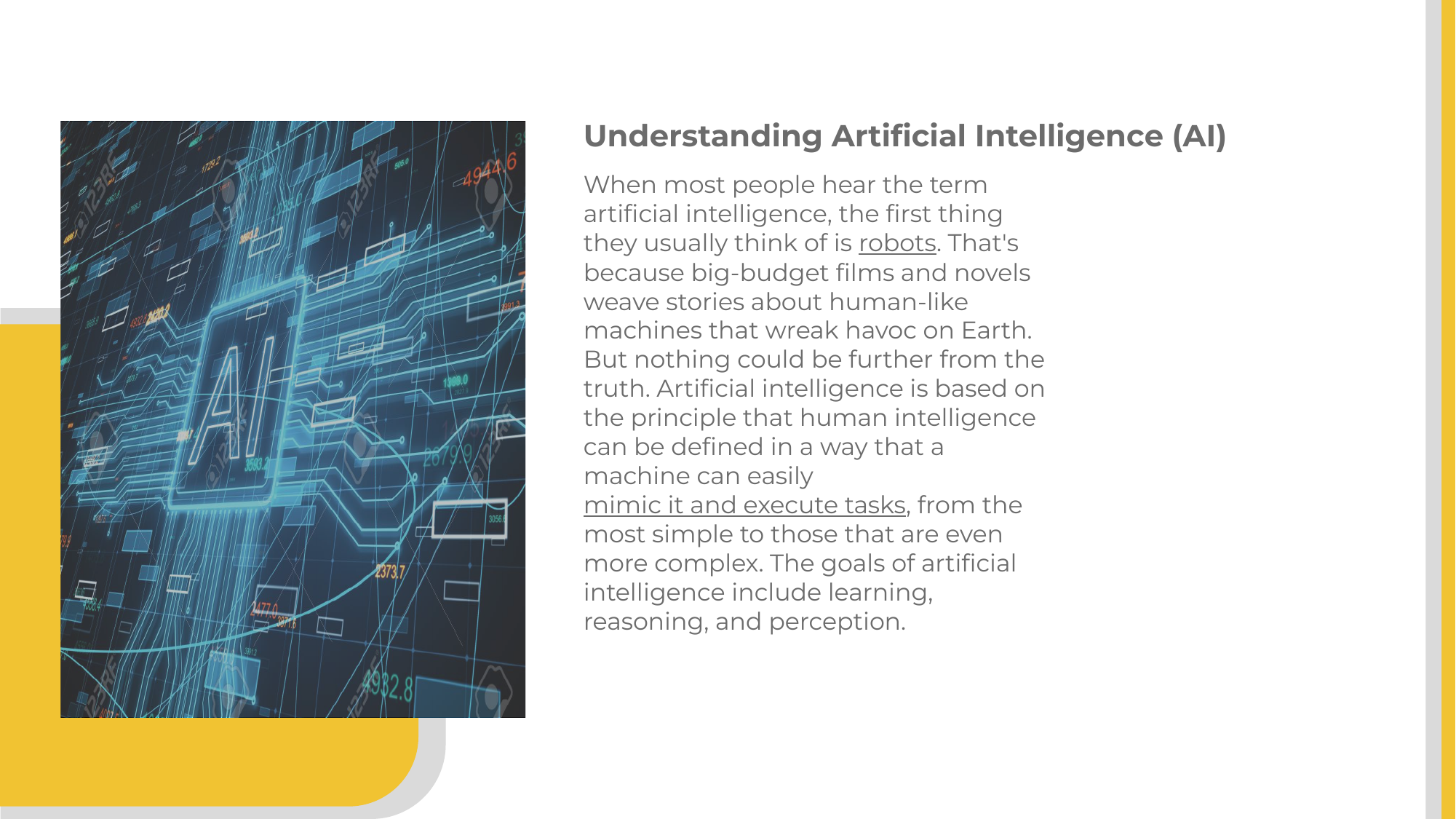

Understanding Artificial Intelligence (AI)

When most people hear the term artificial intelligence, the first thing they usually think of is robots. That's because big-budget films and novels weave stories about human-like machines that wreak havoc on Earth. But nothing could be further from the truth. Artificial intelligence is based on the principle that human intelligence can be defined in a way that a machine can easily mimic it and execute tasks, from the most simple to those that are even more complex. The goals of artificial intelligence include learning, reasoning, and perception.